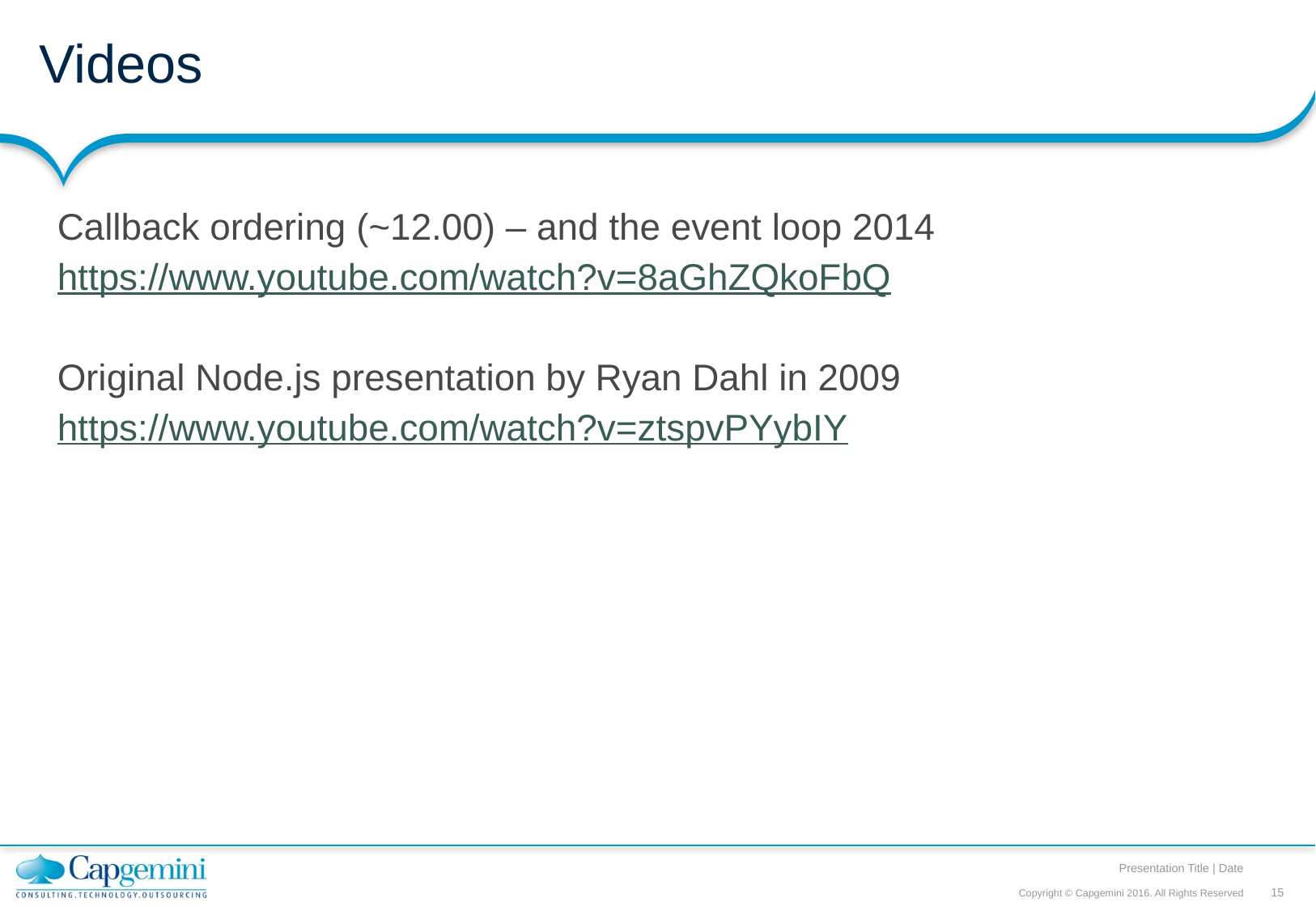

# Videos
Callback ordering (~12.00) – and the event loop 2014
https://www.youtube.com/watch?v=8aGhZQkoFbQ

Original Node.js presentation by Ryan Dahl in 2009
https://www.youtube.com/watch?v=ztspvPYybIY